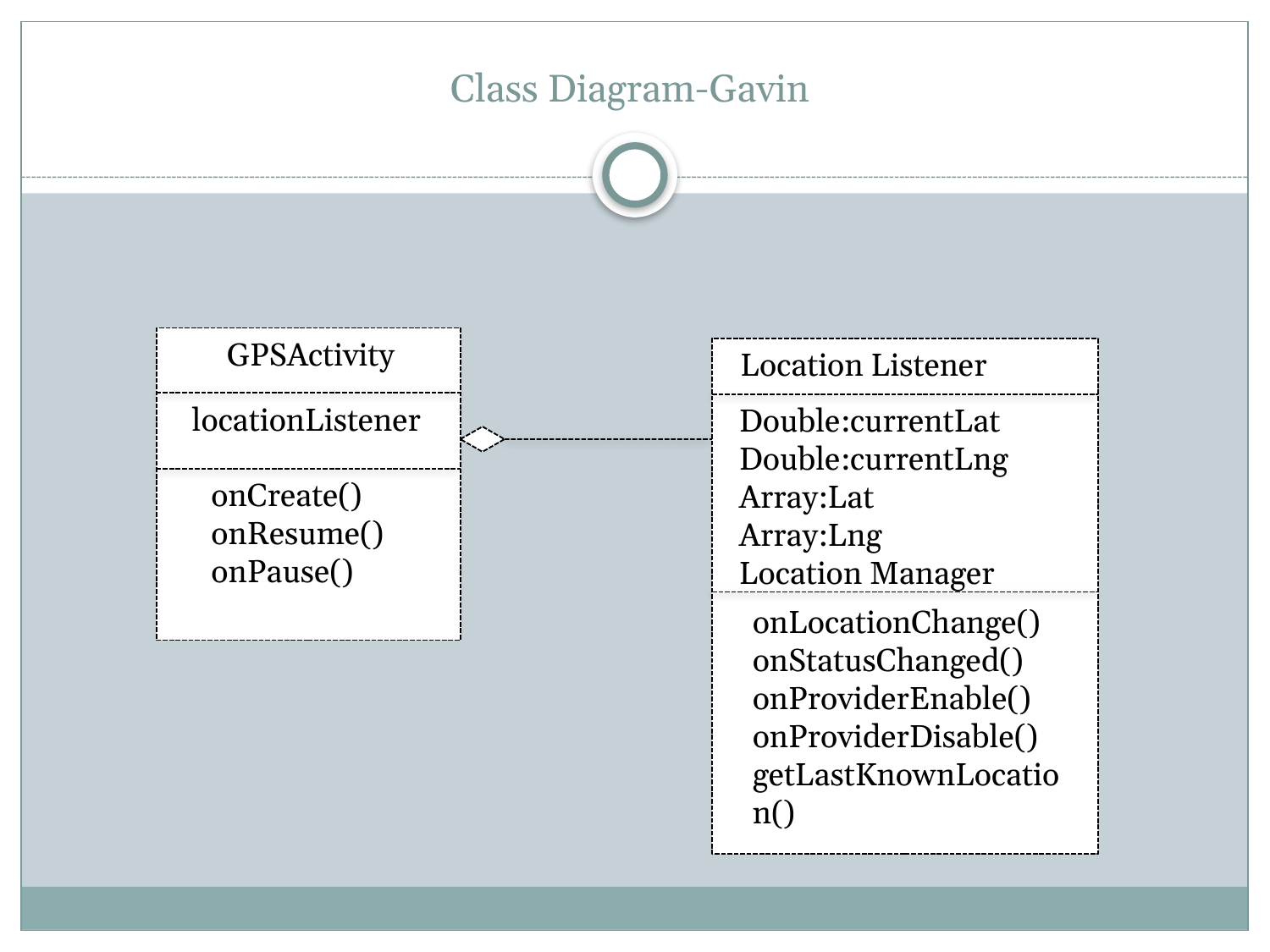

# Class Diagram-Gavin

GPSActivity

Location Listener
locationListener

Double:currentLat
Double:currentLng
Array:Lat
Array:Lng
Location Manager

onCreate()
onResume()
onPause()

onLocationChange()
onStatusChanged()
onProviderEnable()
onProviderDisable()
getLastKnownLocation()